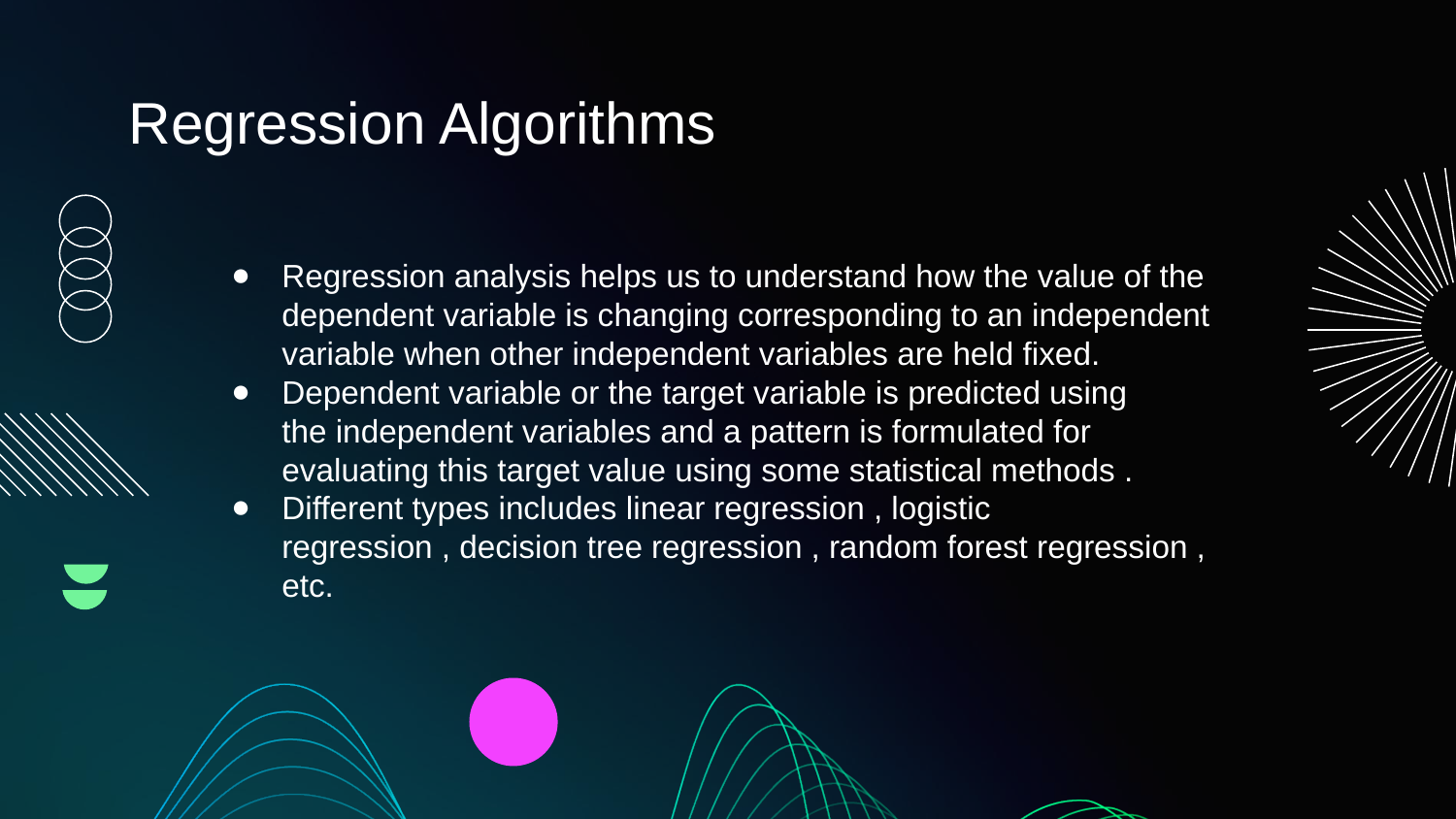

# Regression Algorithms
Regression analysis helps us to understand how the value of the dependent variable is changing corresponding to an independent variable when other independent variables are held fixed.
Dependent variable or the target variable is predicted using the independent variables and a pattern is formulated for evaluating this target value using some statistical methods .
Different types includes linear regression , logistic regression , decision tree regression , random forest regression , etc.